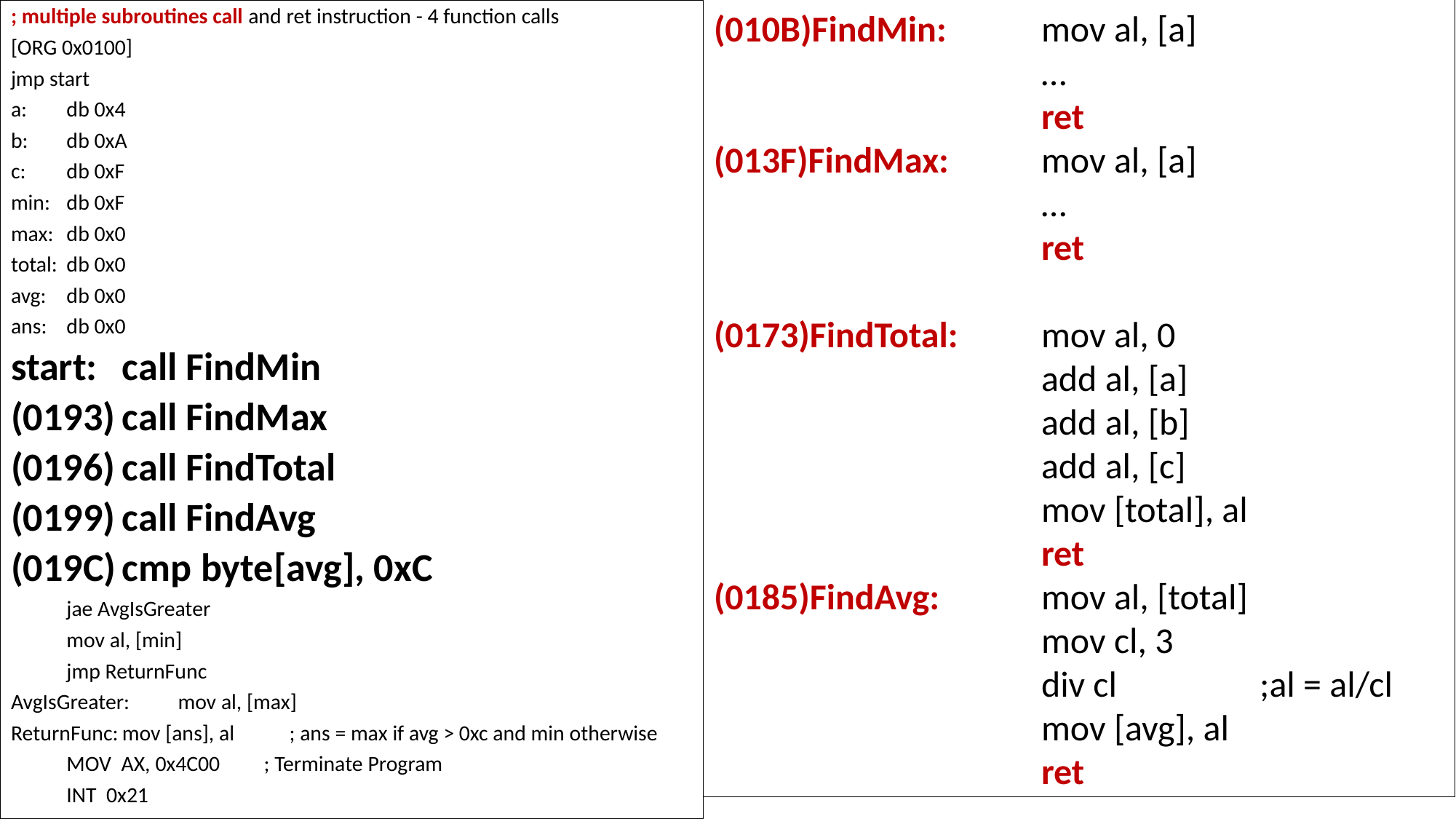

; multiple subroutines call and ret instruction - 4 function calls
[ORG 0x0100]
jmp start
a: 	db 0x4
b: 	db 0xA
c: 	db 0xF
min:	db 0xF
max:	db 0x0
total:	db 0x0
avg:	db 0x0
ans:	db 0x0
start:		call FindMin
(0193)		call FindMax
(0196)		call FindTotal
(0199)		call FindAvg
(019C)		cmp byte[avg], 0xC
		jae AvgIsGreater
		mov al, [min]
		jmp ReturnFunc
AvgIsGreater:		mov al, [max]
ReturnFunc:		mov [ans], al	; ans = max if avg > 0xc and min otherwise
		MOV  AX, 0x4C00         ; Terminate Program
		INT  0x21
(010B)FindMin:	mov al, [a]
			…
			ret
(013F)FindMax:	mov al, [a]
			…
			ret

(0173)FindTotal:	mov al, 0
			add al, [a]
			add al, [b]
			add al, [c]
			mov [total], al
			ret
(0185)FindAvg:	mov al, [total]
			mov cl, 3
			div cl		;al = al/cl
			mov [avg], al
			ret